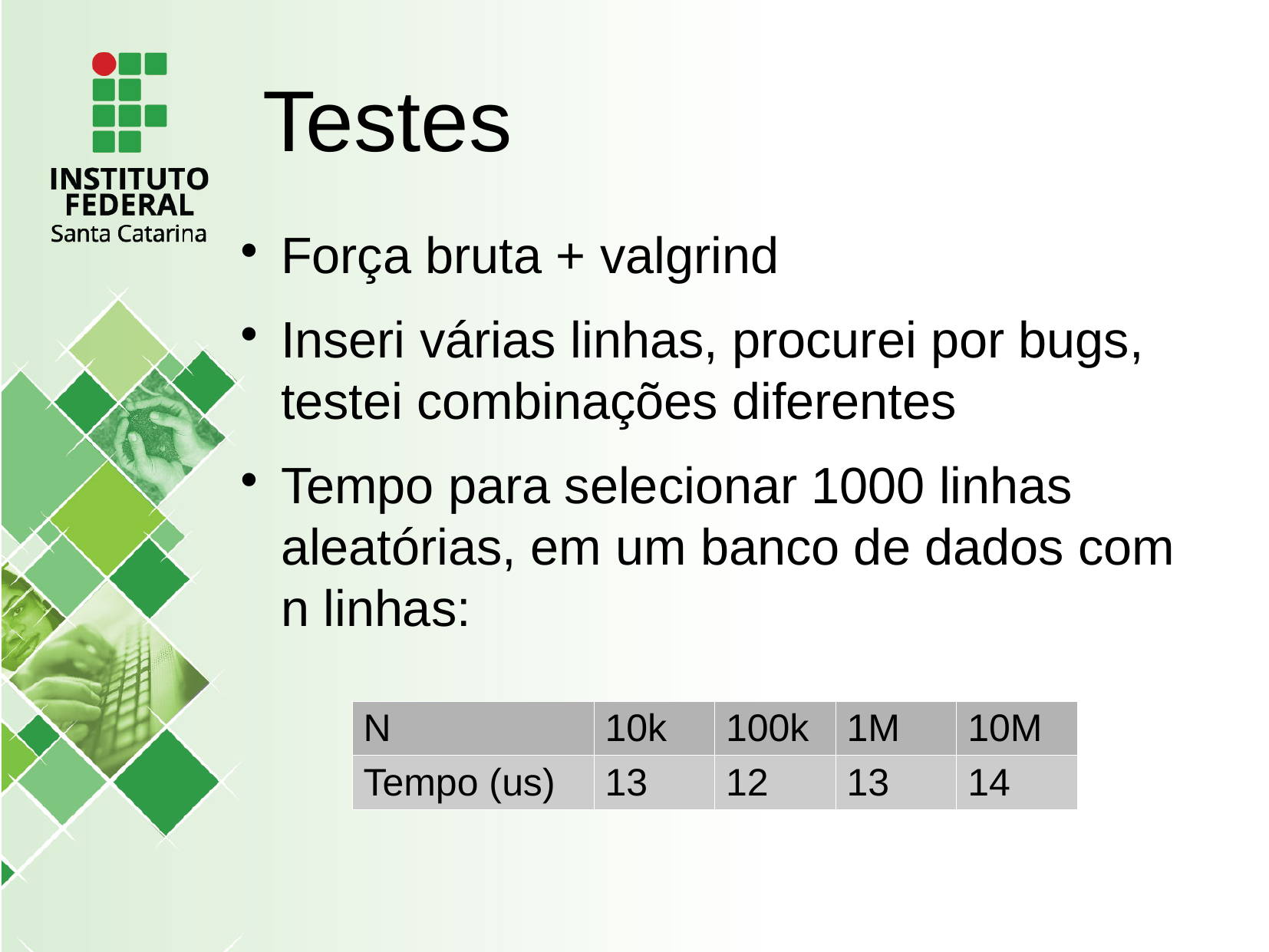

Testes
Força bruta + valgrind
Inseri várias linhas, procurei por bugs, testei combinações diferentes
Tempo para selecionar 1000 linhas aleatórias, em um banco de dados com n linhas:

| N | 10k | 100k | 1M | 10M |
| --- | --- | --- | --- | --- |
| Tempo (us) | 13 | 12 | 13 | 14 |